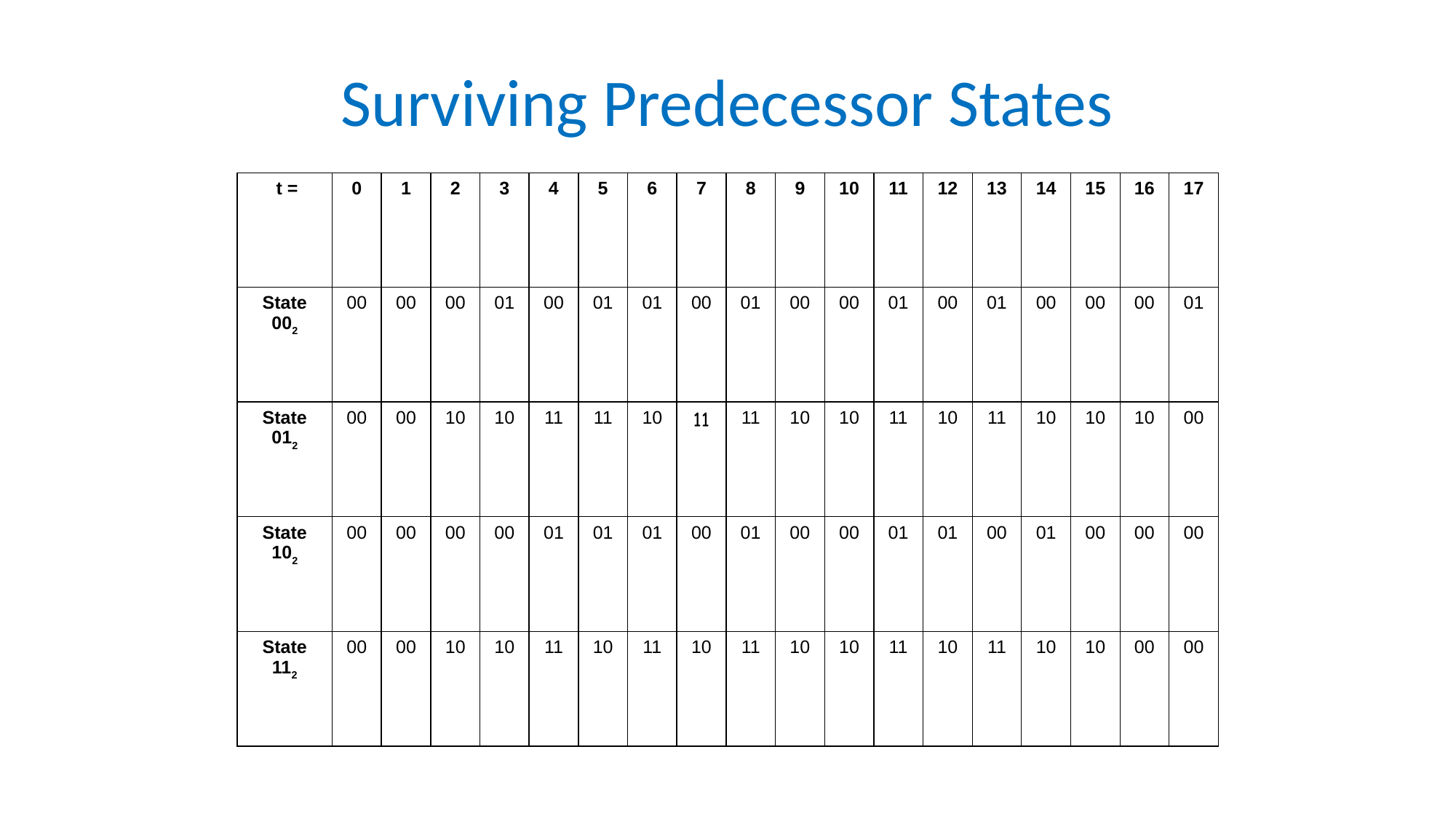

# Surviving Predecessor States
| t = | 0 | 1 | 2 | 3 | 4 | 5 | 6 | 7 | 8 | 9 | 10 | 11 | 12 | 13 | 14 | 15 | 16 | 17 |
| --- | --- | --- | --- | --- | --- | --- | --- | --- | --- | --- | --- | --- | --- | --- | --- | --- | --- | --- |
| State 002 | 00 | 00 | 00 | 01 | 00 | 01 | 01 | 00 | 01 | 00 | 00 | 01 | 00 | 01 | 00 | 00 | 00 | 01 |
| State 012 | 00 | 00 | 10 | 10 | 11 | 11 | 10 | 11 | 11 | 10 | 10 | 11 | 10 | 11 | 10 | 10 | 10 | 00 |
| State 102 | 00 | 00 | 00 | 00 | 01 | 01 | 01 | 00 | 01 | 00 | 00 | 01 | 01 | 00 | 01 | 00 | 00 | 00 |
| State 112 | 00 | 00 | 10 | 10 | 11 | 10 | 11 | 10 | 11 | 10 | 10 | 11 | 10 | 11 | 10 | 10 | 00 | 00 |